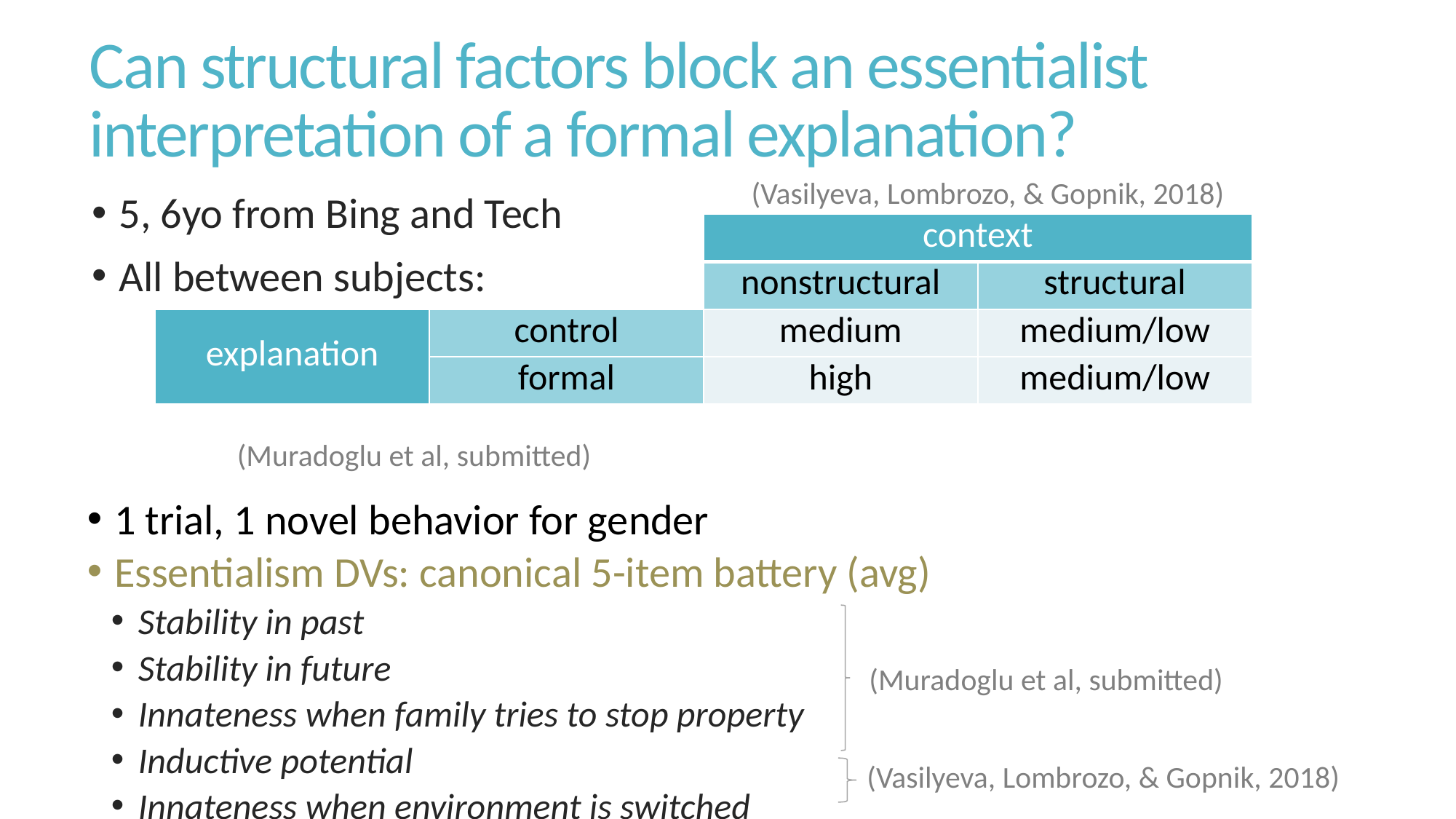

# Can structural factors block an essentialist interpretation of a formal explanation?
(Vasilyeva, Lombrozo, & Gopnik, 2018)
5, 6yo from Bing and Tech
All between subjects:
|  |  | context |  |
| --- | --- | --- | --- |
|  |  | nonstructural | structural |
| explanation | control | medium | medium/low |
|  | formal | high | medium/low |
(Muradoglu et al, submitted)
1 trial, 1 novel behavior for gender
Essentialism DVs: canonical 5-item battery (avg)
Stability in past
Stability in future
Innateness when family tries to stop property
Inductive potential
Innateness when environment is switched

(Muradoglu et al, submitted)
(Vasilyeva, Lombrozo, & Gopnik, 2018)